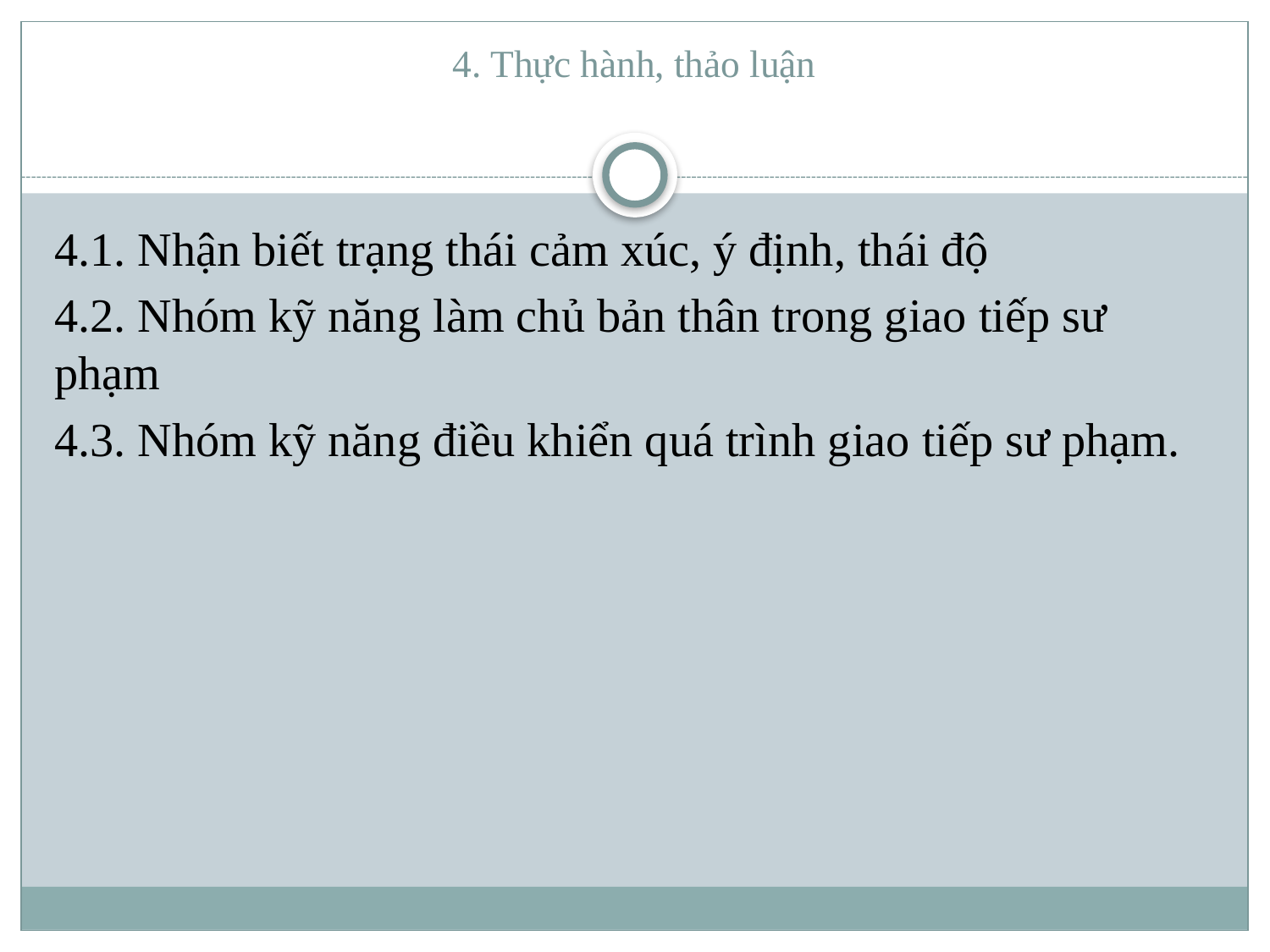

# 4. Thực hành, thảo luận
4.1. Nhận biết trạng thái cảm xúc, ý định, thái độ
4.2. Nhóm kỹ năng làm chủ bản thân trong giao tiếp sư phạm
4.3. Nhóm kỹ năng điều khiển quá trình giao tiếp sư phạm.